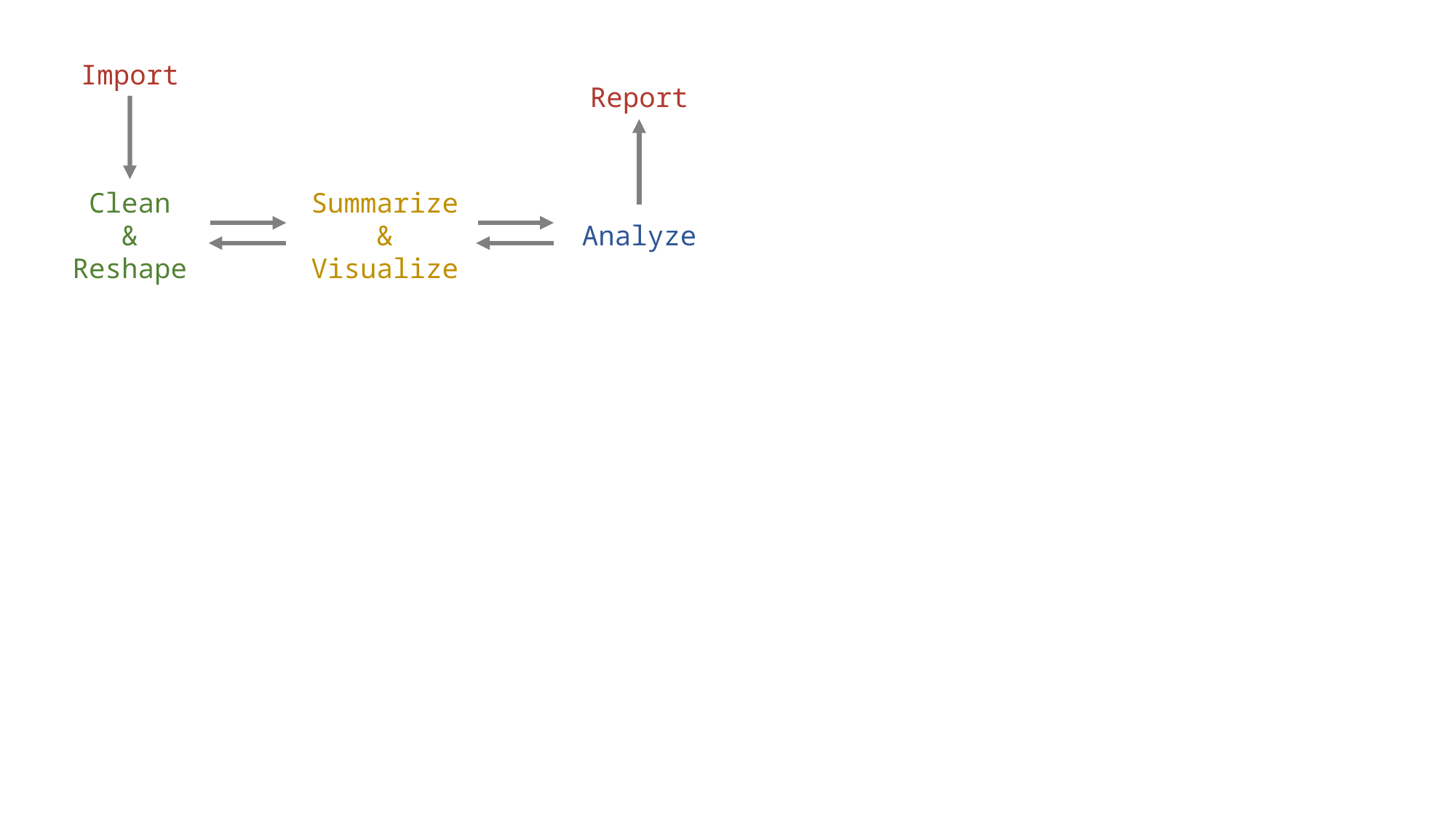

Import
Report
Clean
&
Reshape
Summarize
&
Visualize
Analyze